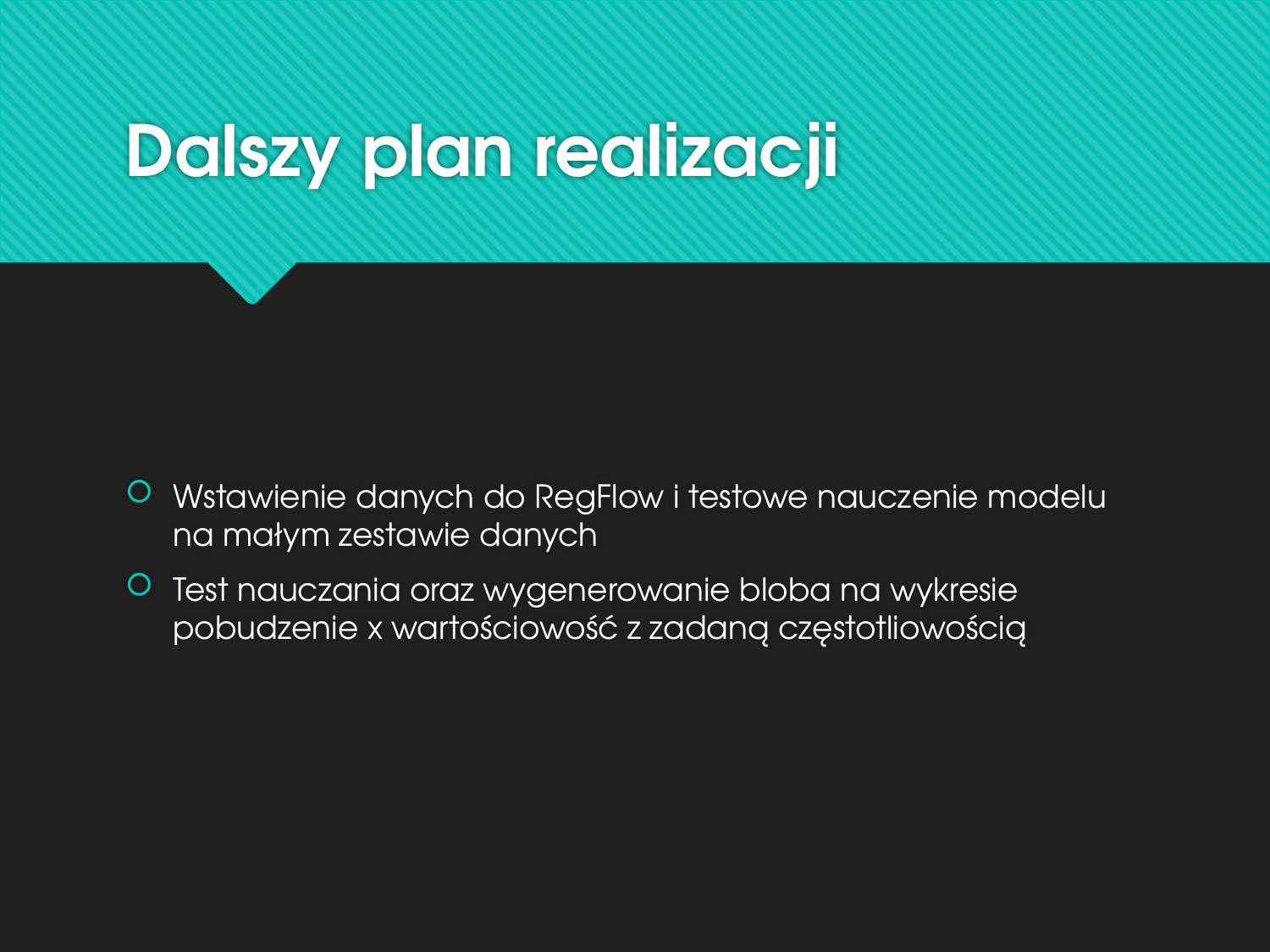

# Dalszy plan realizacji
Wstawienie danych do RegFlow i testowe nauczenie modelu na małym zestawie danych
Test nauczania oraz wygenerowanie bloba na wykresie pobudzenie x wartościowość z zadaną częstotliowością